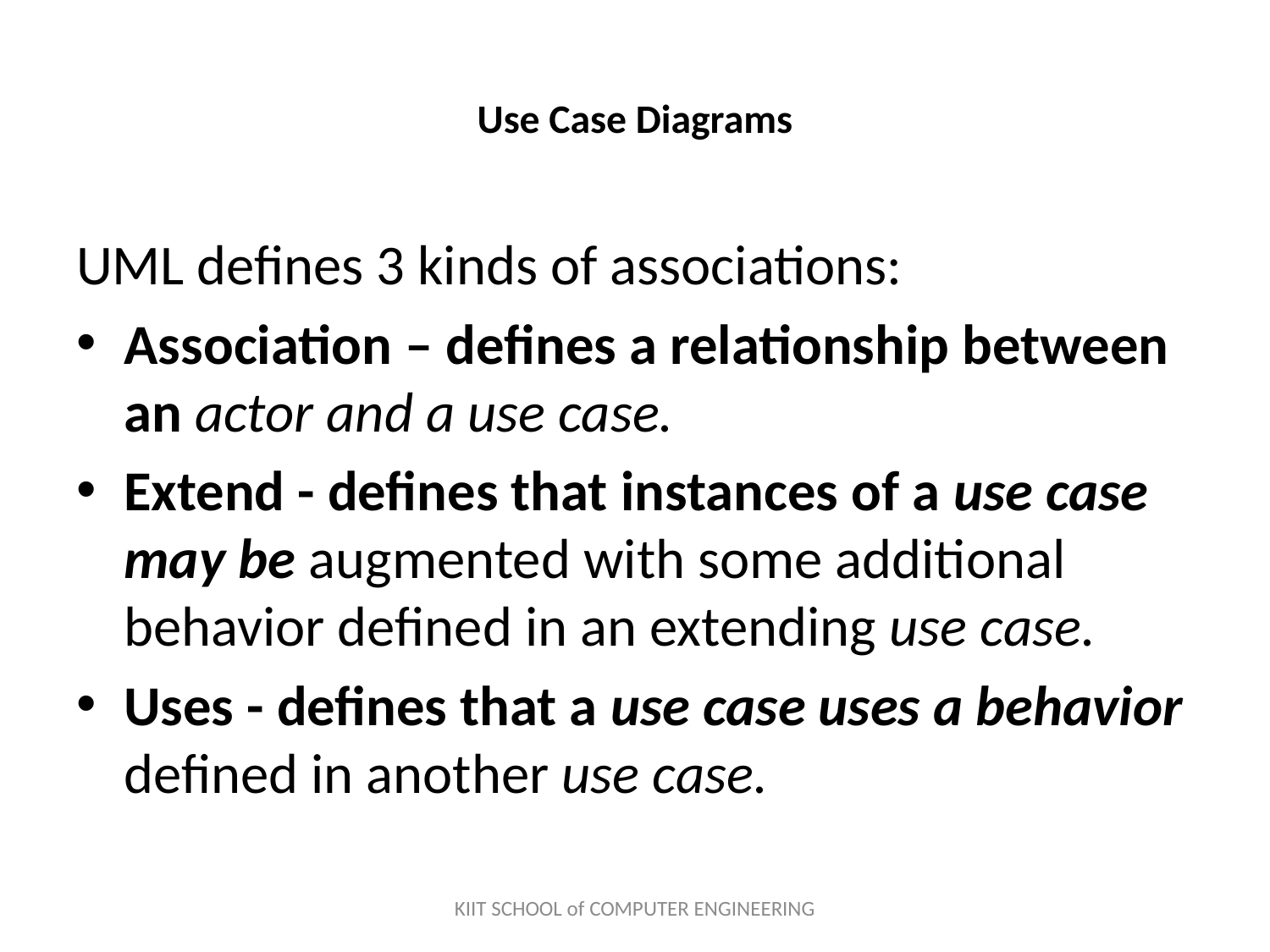

# Use Case Diagrams
UML defines 3 kinds of associations:
Association – defines a relationship between an actor and a use case.
Extend - defines that instances of a use case may be augmented with some additional behavior defined in an extending use case.
Uses - defines that a use case uses a behavior defined in another use case.

KIIT SCHOOL of COMPUTER ENGINEERING
26